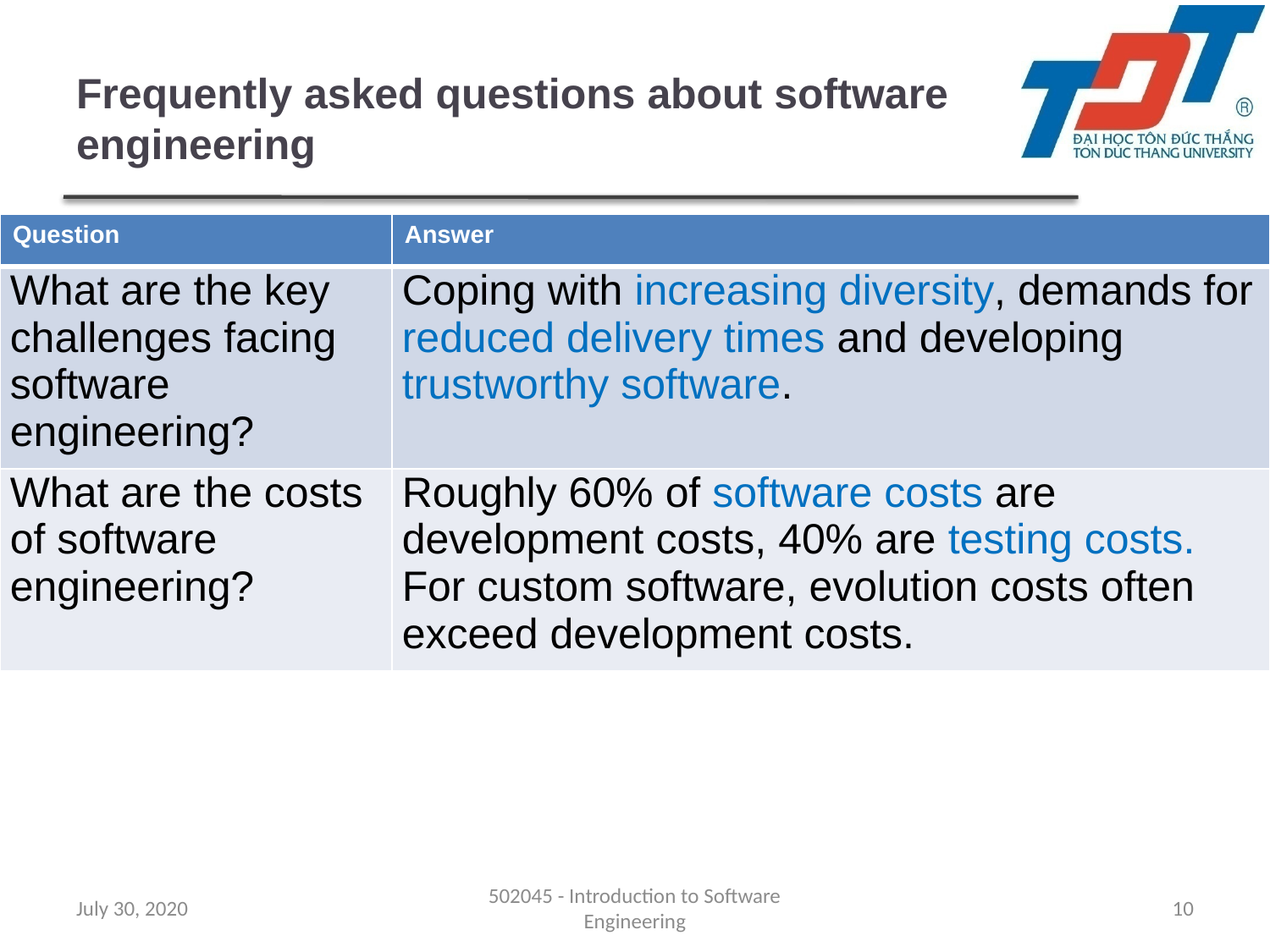

# Frequently asked questions about software engineering
| Question | Answer |
| --- | --- |
| What are the key challenges facing software engineering? | Coping with increasing diversity, demands for reduced delivery times and developing trustworthy software. |
| What are the costs of software engineering? | Roughly 60% of software costs are development costs, 40% are testing costs. For custom software, evolution costs often exceed development costs. |
July 30, 2020
502045 - Introduction to Software Engineering
10